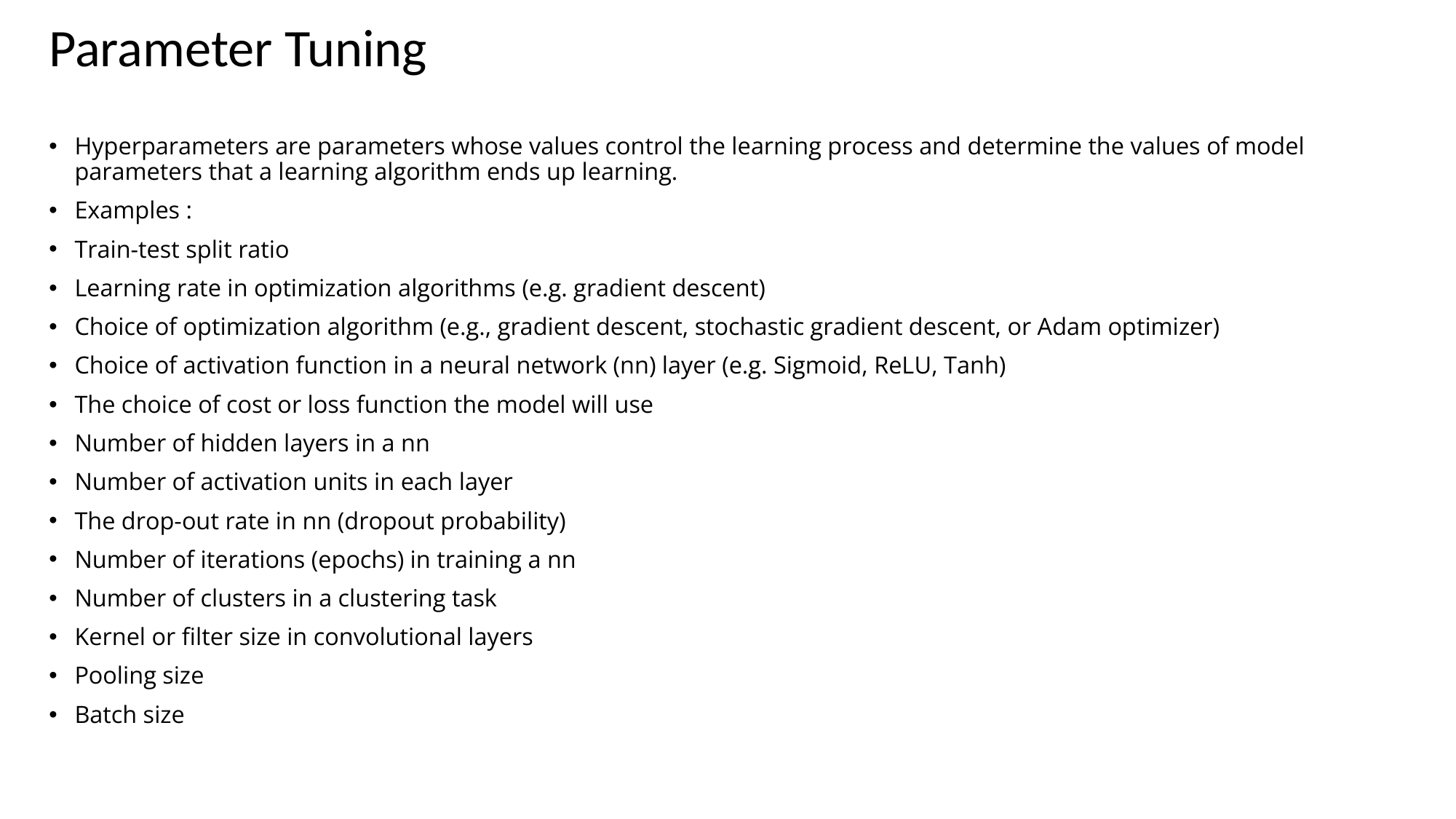

# Parameter Tuning
Hyperparameters are parameters whose values control the learning process and determine the values of model parameters that a learning algorithm ends up learning.
Examples :
Train-test split ratio
Learning rate in optimization algorithms (e.g. gradient descent)
Choice of optimization algorithm (e.g., gradient descent, stochastic gradient descent, or Adam optimizer)
Choice of activation function in a neural network (nn) layer (e.g. Sigmoid, ReLU, Tanh)
The choice of cost or loss function the model will use
Number of hidden layers in a nn
Number of activation units in each layer
The drop-out rate in nn (dropout probability)
Number of iterations (epochs) in training a nn
Number of clusters in a clustering task
Kernel or filter size in convolutional layers
Pooling size
Batch size